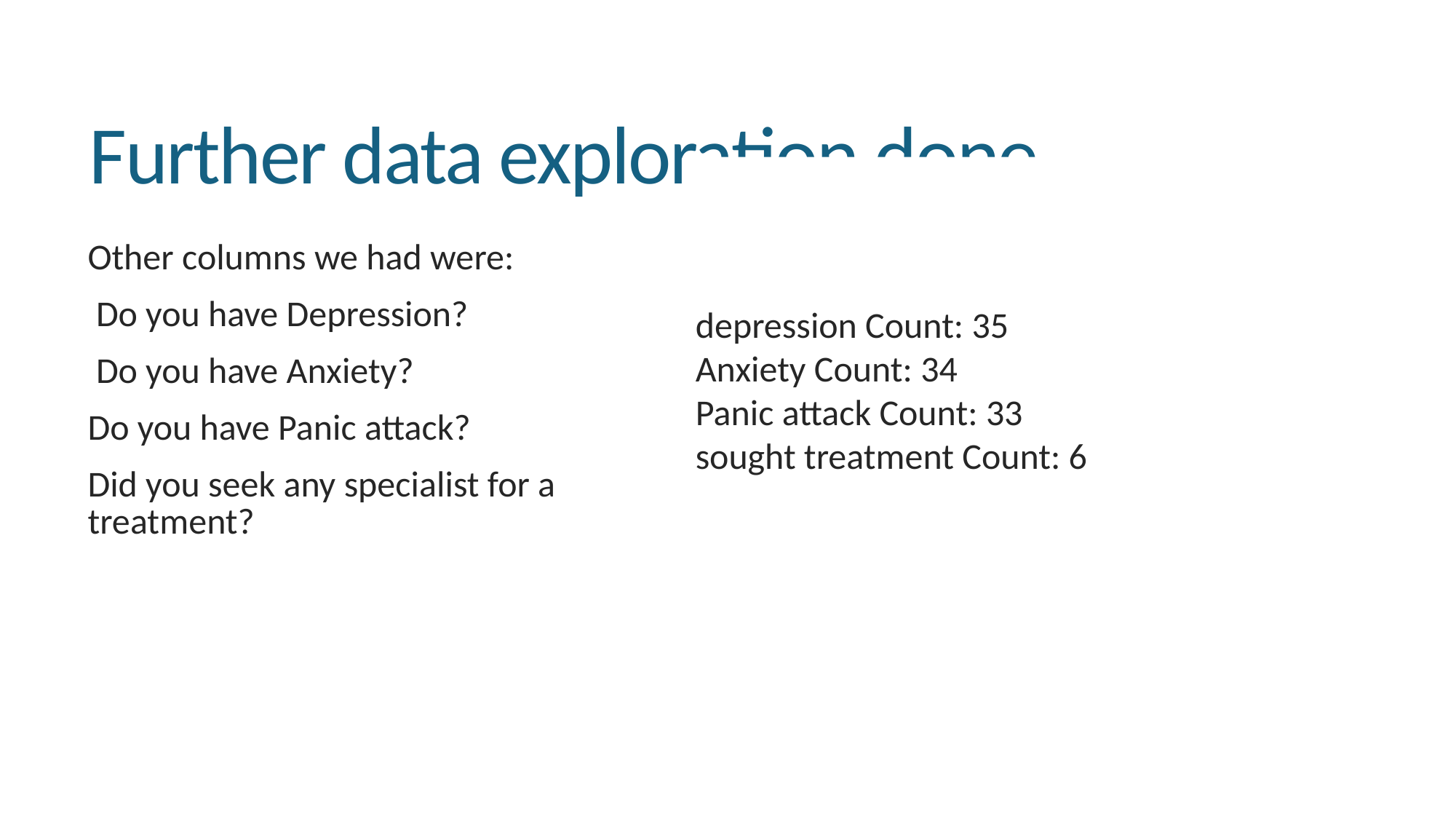

# Further data exploration done
Other columns we had were:
 Do you have Depression?
 Do you have Anxiety?
Do you have Panic attack?
Did you seek any specialist for a treatment?
depression Count: 35
Anxiety Count: 34
Panic attack Count: 33
sought treatment Count: 6